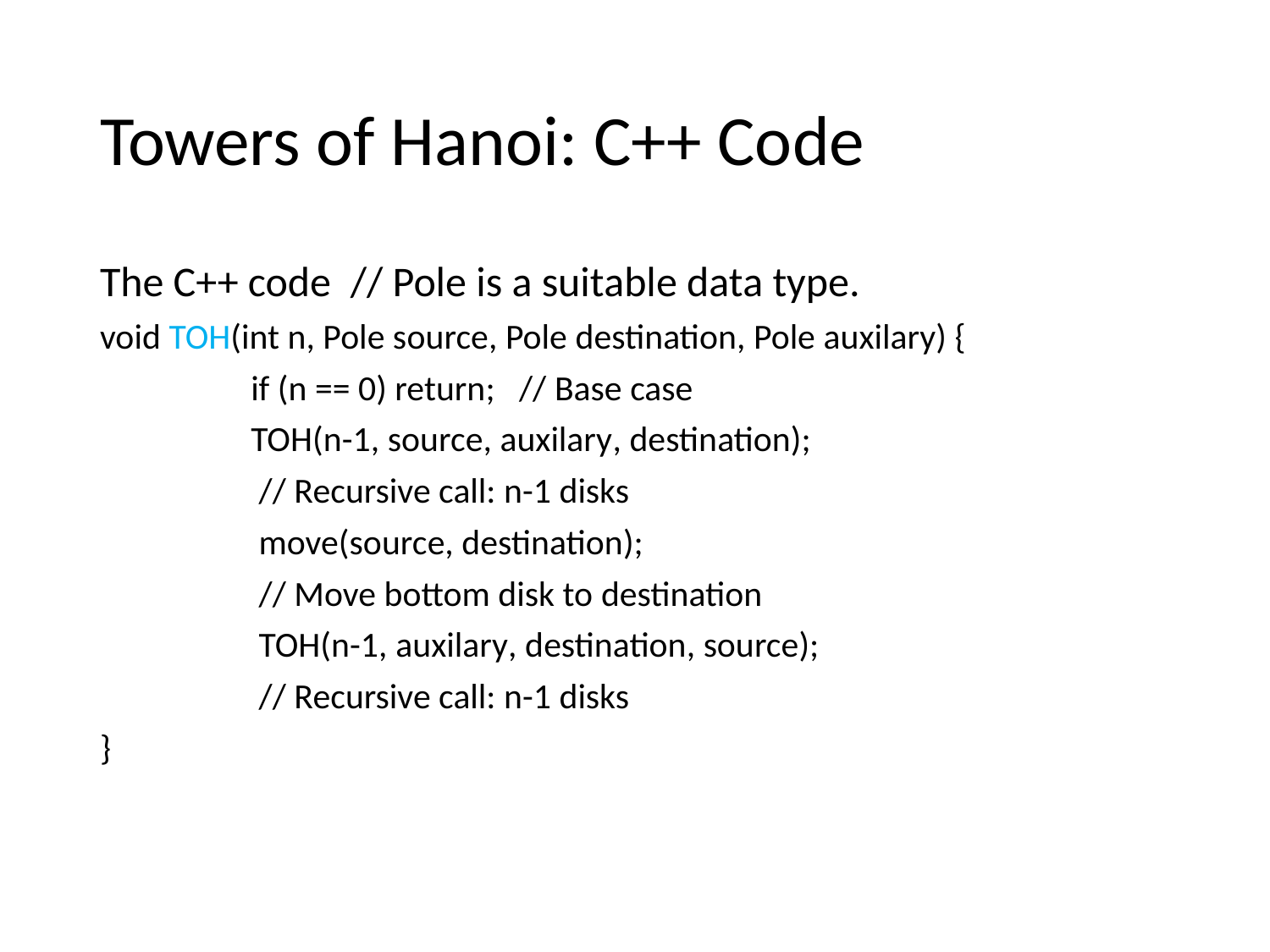

# Towers of Hanoi: C++ Code
The C++ code  // Pole is a suitable data type.
void TOH(int n, Pole source, Pole destination, Pole auxilary) {
  		if (n == 0) return;   // Base case
  		TOH(n-1, source, auxilary, destination);
 		 // Recursive call: n-1 disks
 		 move(source, destination);
 		 // Move bottom disk to destination
 		 TOH(n-1, auxilary, destination, source);
 		 // Recursive call: n-1 disks
}